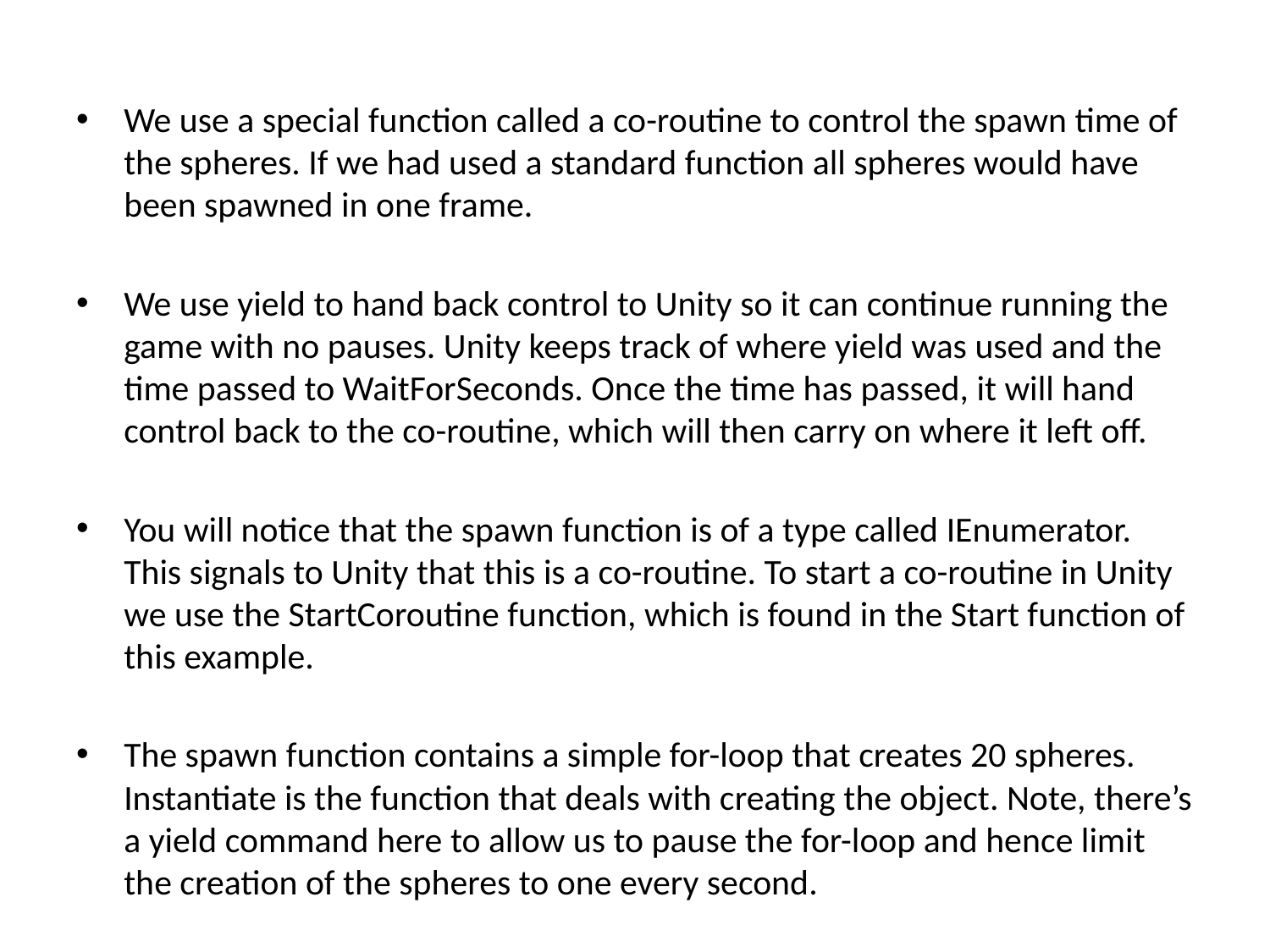

#
We use a special function called a co-routine to control the spawn time of the spheres. If we had used a standard function all spheres would have been spawned in one frame.

We use yield to hand back control to Unity so it can continue running the game with no pauses. Unity keeps track of where yield was used and the time passed to WaitForSeconds. Once the time has passed, it will hand control back to the co-routine, which will then carry on where it left off.

You will notice that the spawn function is of a type called IEnumerator. This signals to Unity that this is a co-routine. To start a co-routine in Unity we use the StartCoroutine function, which is found in the Start function of this example.

The spawn function contains a simple for-loop that creates 20 spheres. Instantiate is the function that deals with creating the object. Note, there’s a yield command here to allow us to pause the for-loop and hence limit the creation of the spheres to one every second.